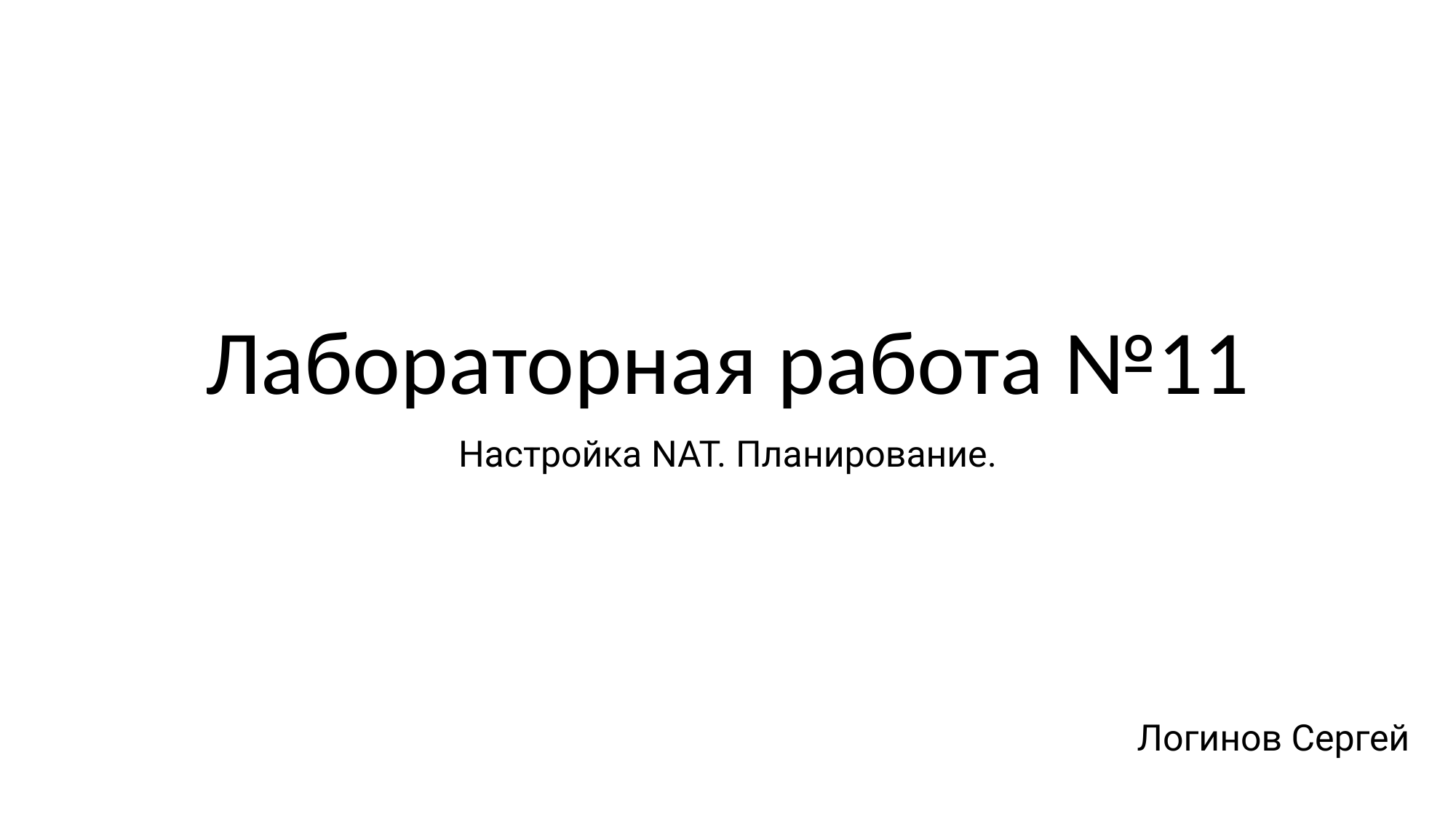

# Лабораторная работа №11
Настройка NAT. Планирование.
Логинов Сергей